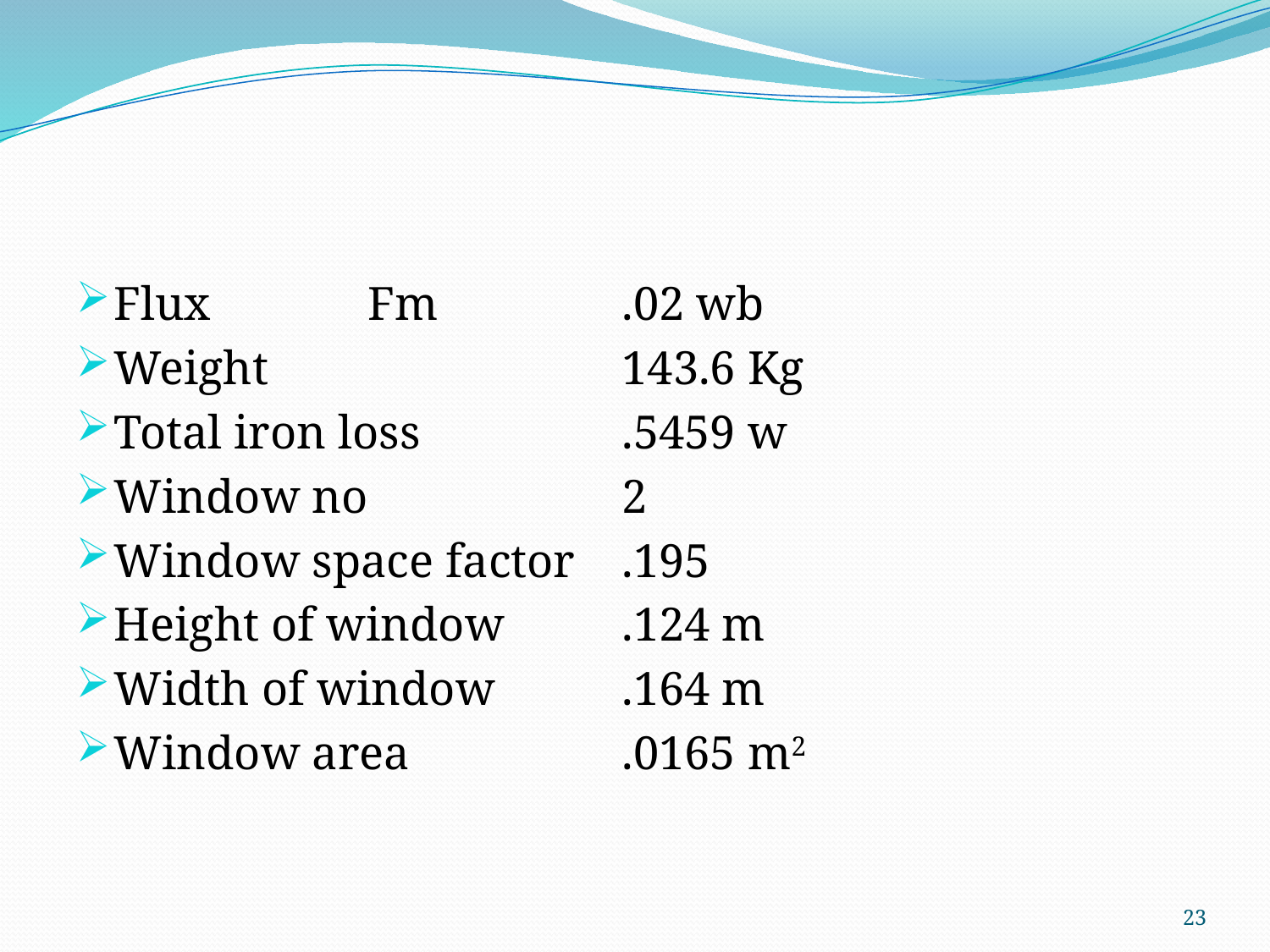

#
Flux		Fm		.02 wb
Weight 			143.6 Kg
Total iron loss		.5459 w
Window no		2
Window space factor 	.195
Height of window	.124 m
Width of window	.164 m
Window area		.0165 m2

23